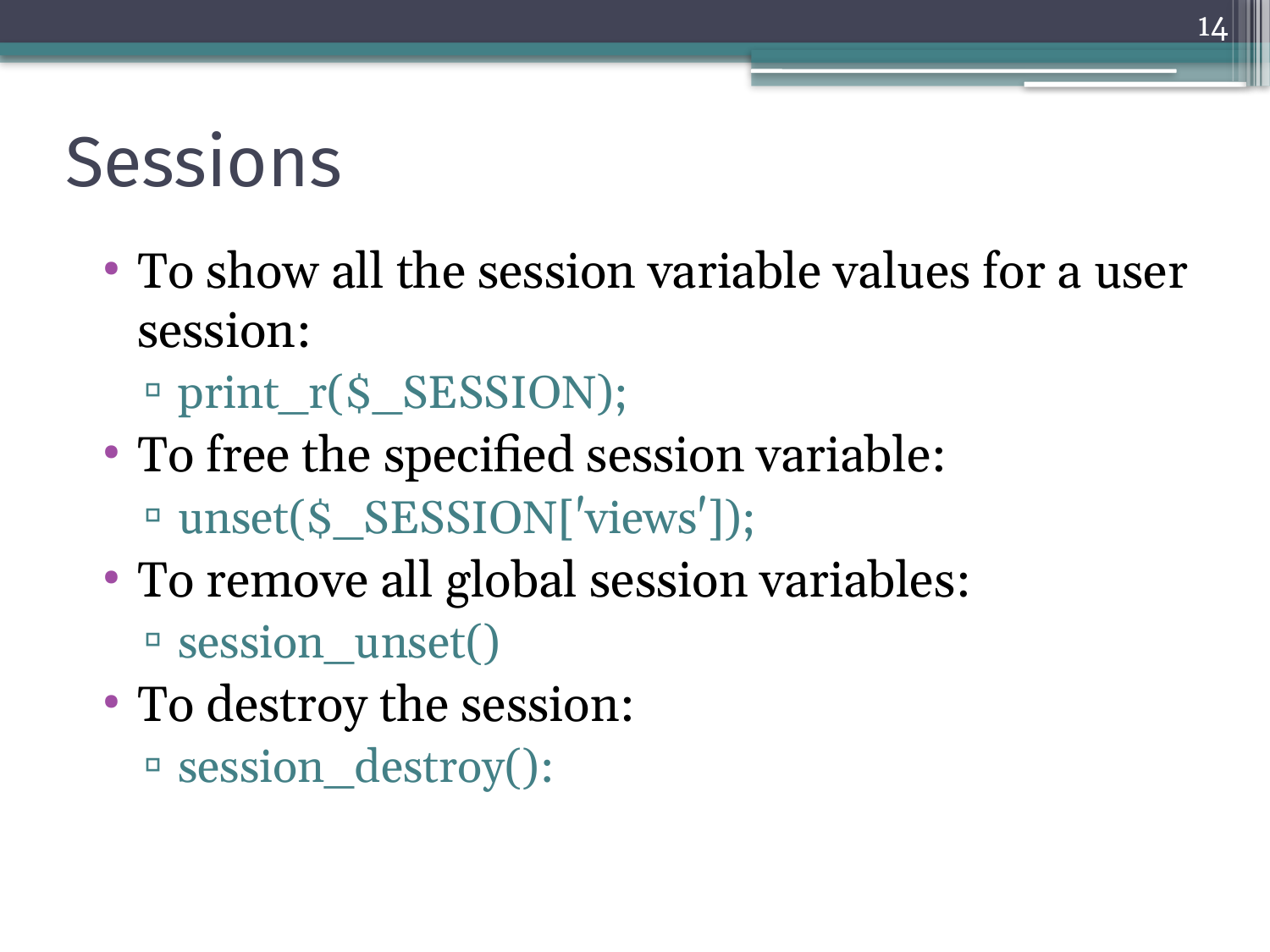

14
# Sessions
To show all the session variable values for a user session:
print_r($_SESSION);
To free the specified session variable:
unset($_SESSION['views']);
To remove all global session variables:
session_unset()
To destroy the session:
session_destroy():